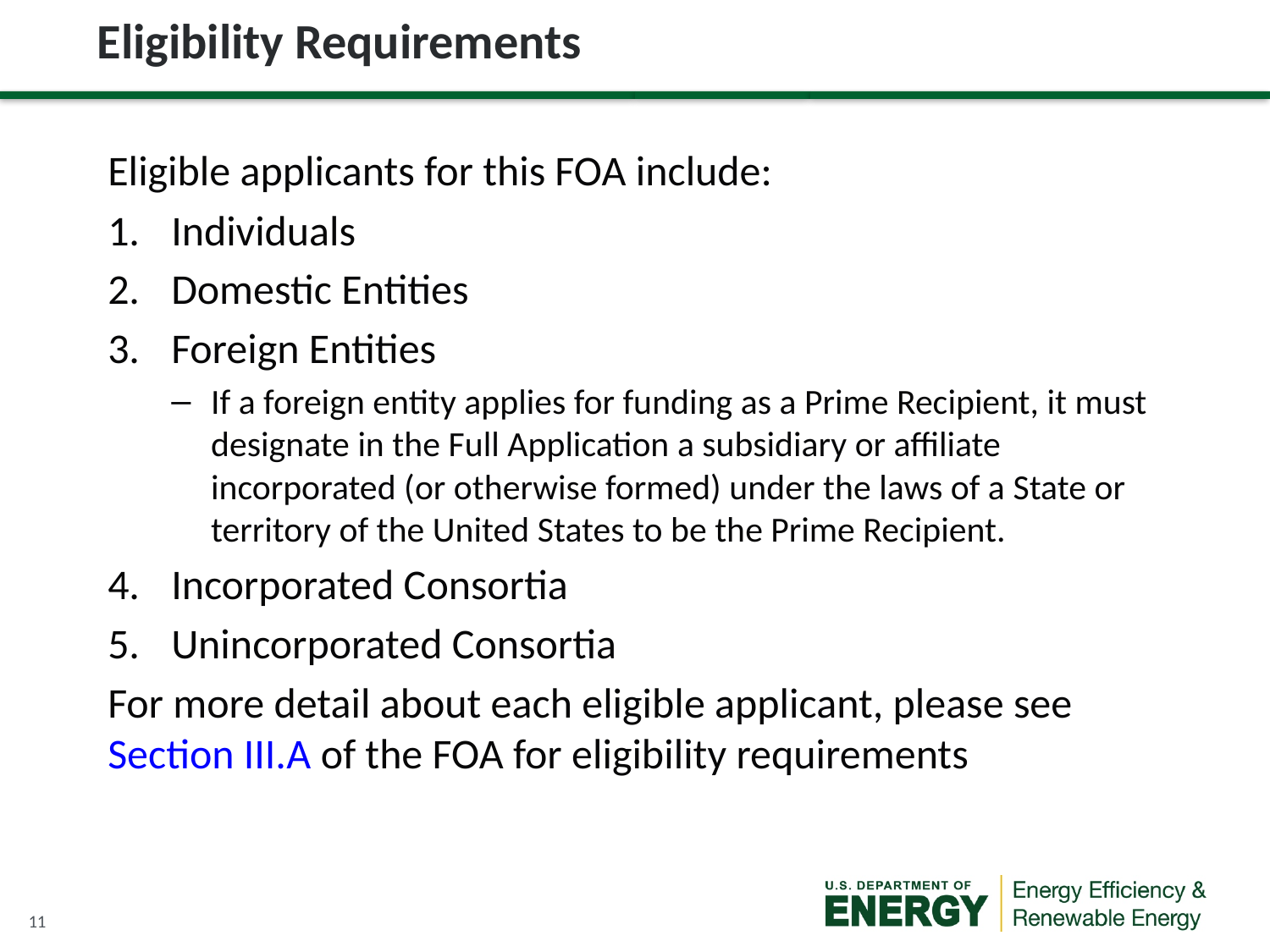

# Eligibility Requirements
Eligible applicants for this FOA include:
Individuals
Domestic Entities
Foreign Entities
If a foreign entity applies for funding as a Prime Recipient, it must designate in the Full Application a subsidiary or affiliate incorporated (or otherwise formed) under the laws of a State or territory of the United States to be the Prime Recipient.
Incorporated Consortia
Unincorporated Consortia
For more detail about each eligible applicant, please see Section III.A of the FOA for eligibility requirements